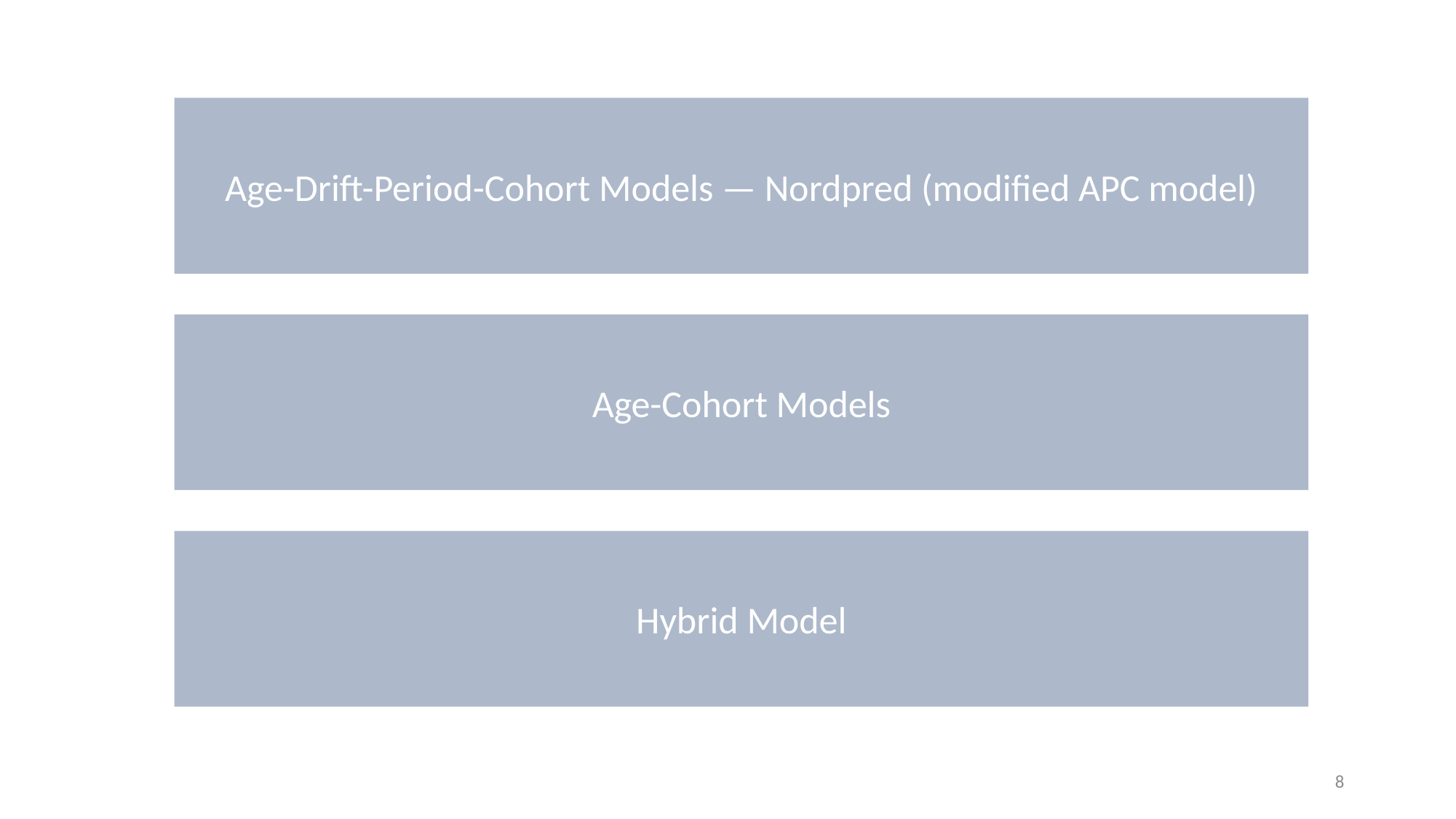

Age-Drift-Period-Cohort Models — Nordpred (modified APC model)
Age-Cohort Models
Hybrid Model
8